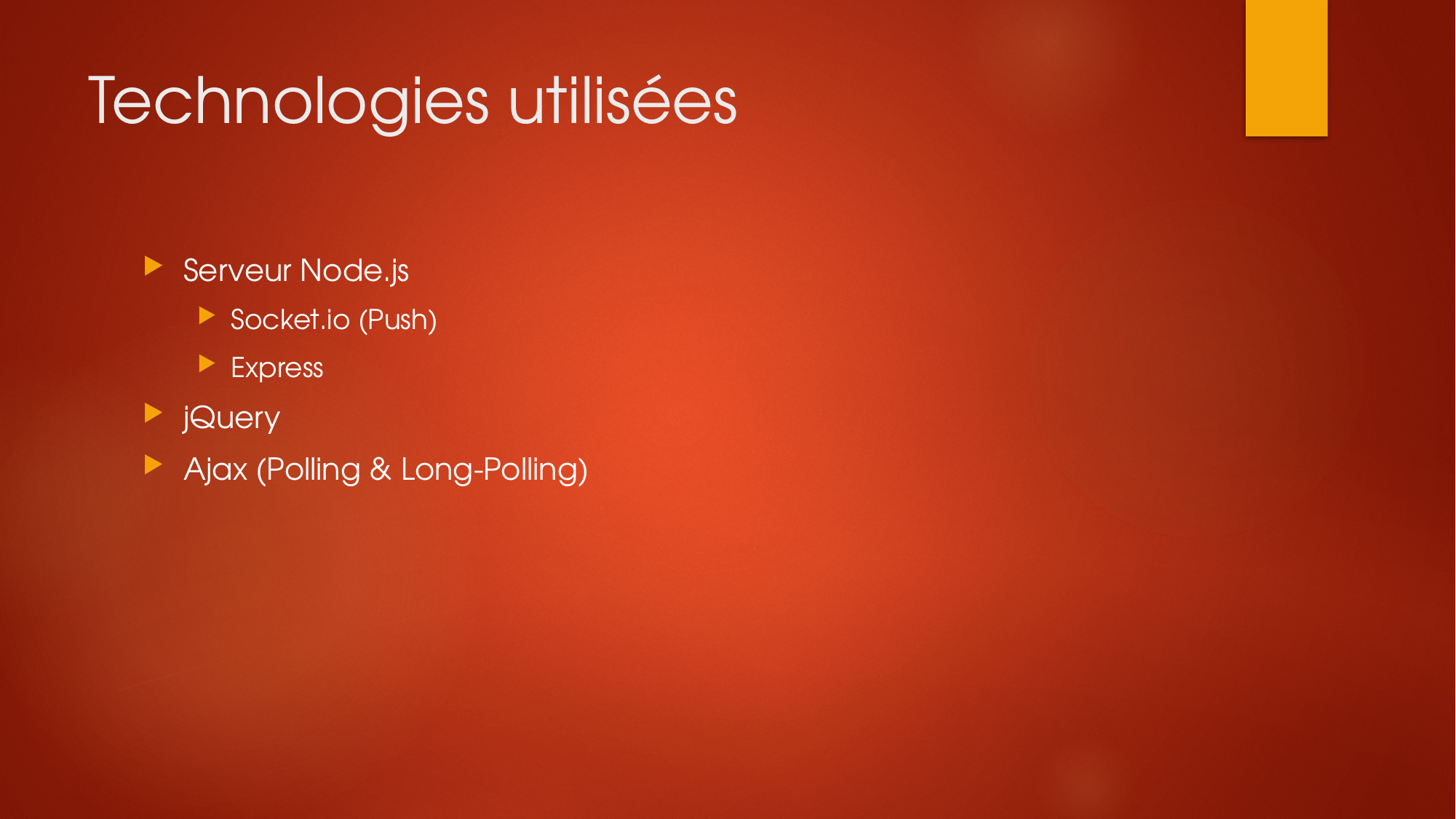

# Technologies utilisées
Serveur Node.js
Socket.io (Push)
Express
jQuery
Ajax (Polling & Long-Polling)